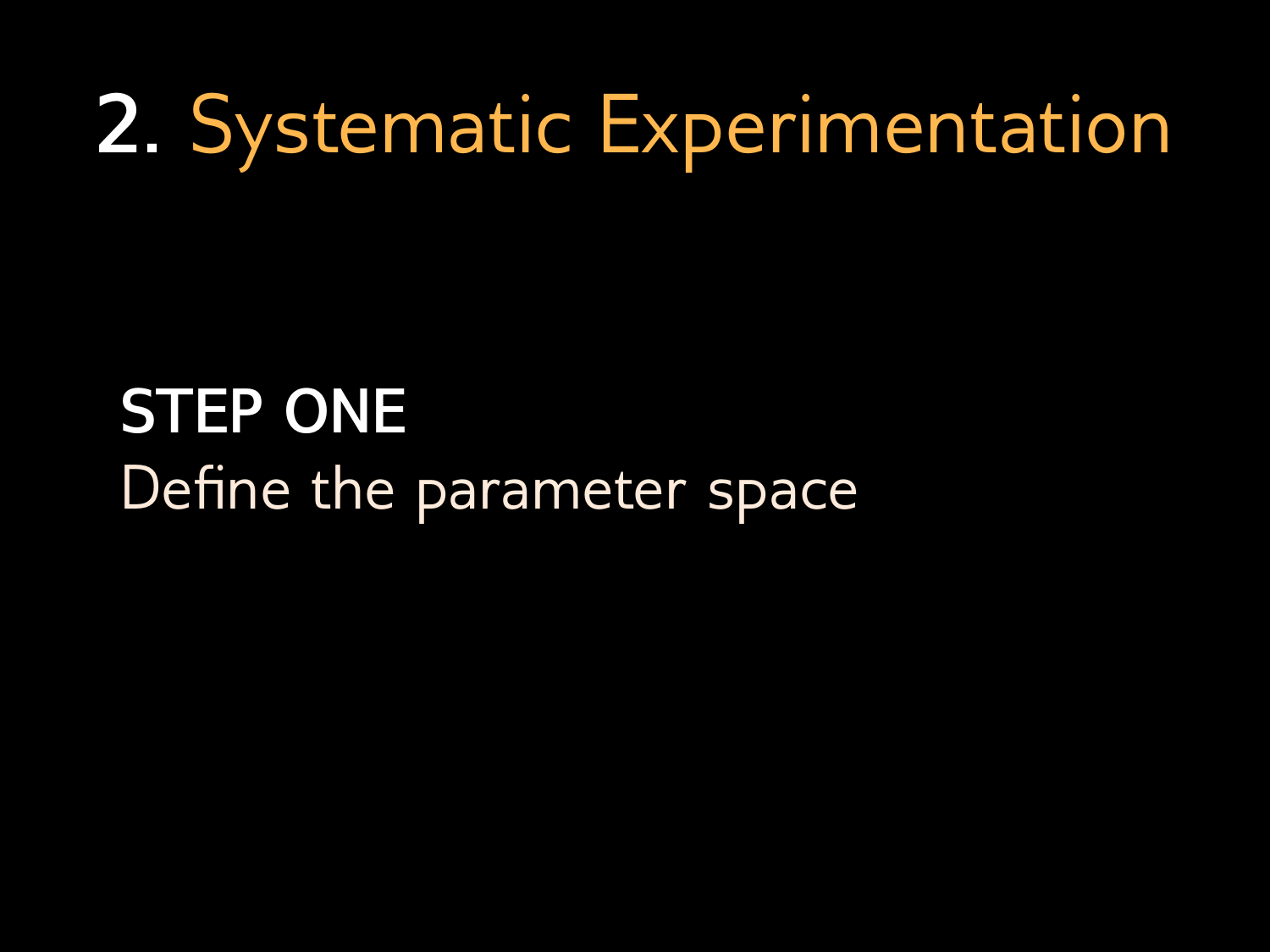

2. Systematic Experimentation
STEP ONE
Define the parameter space